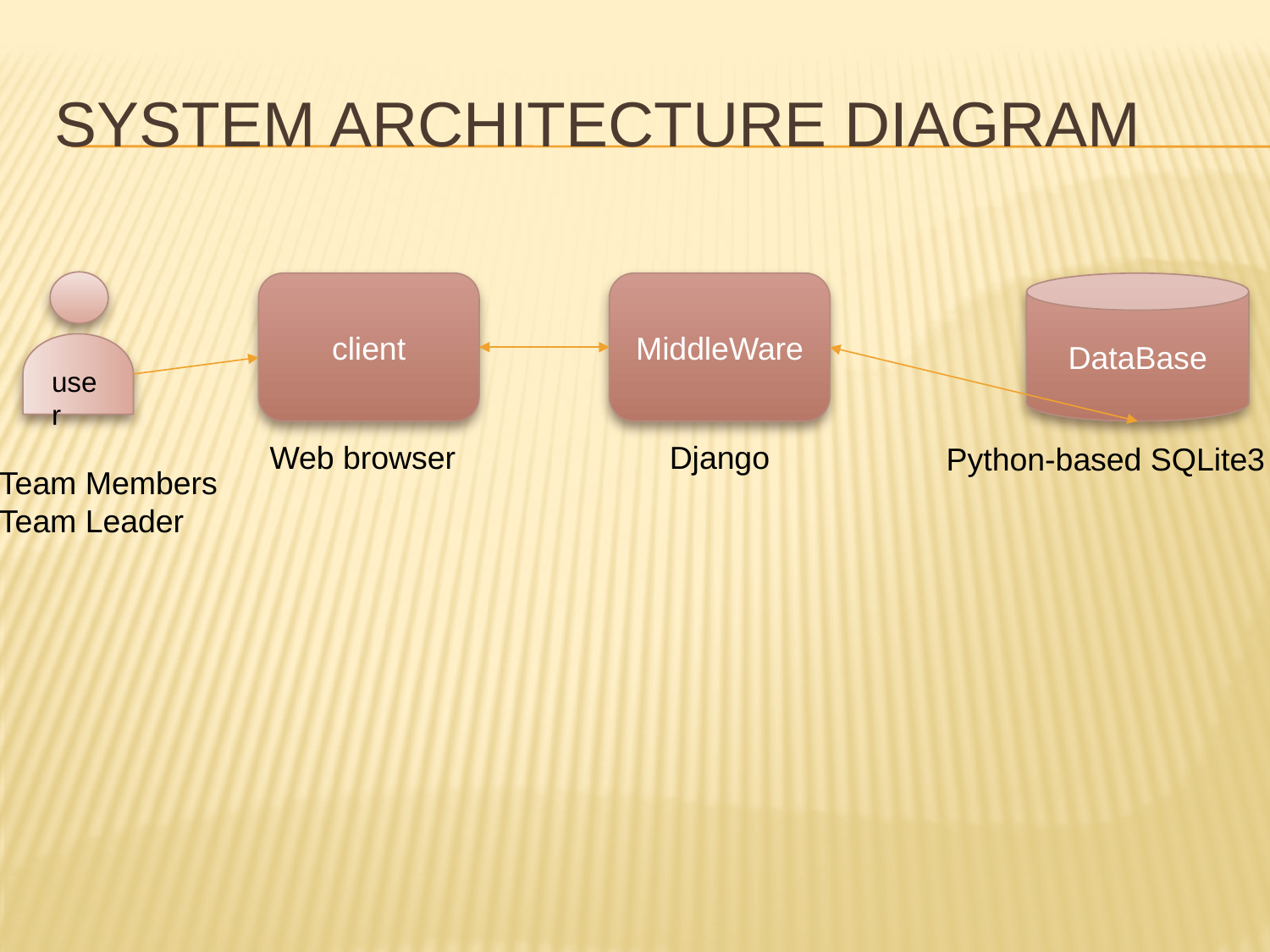

# system architecture diagram

client
MiddleWare
DataBase

user
Web browser
Django
Python-based SQLite3
Team Members
Team Leader